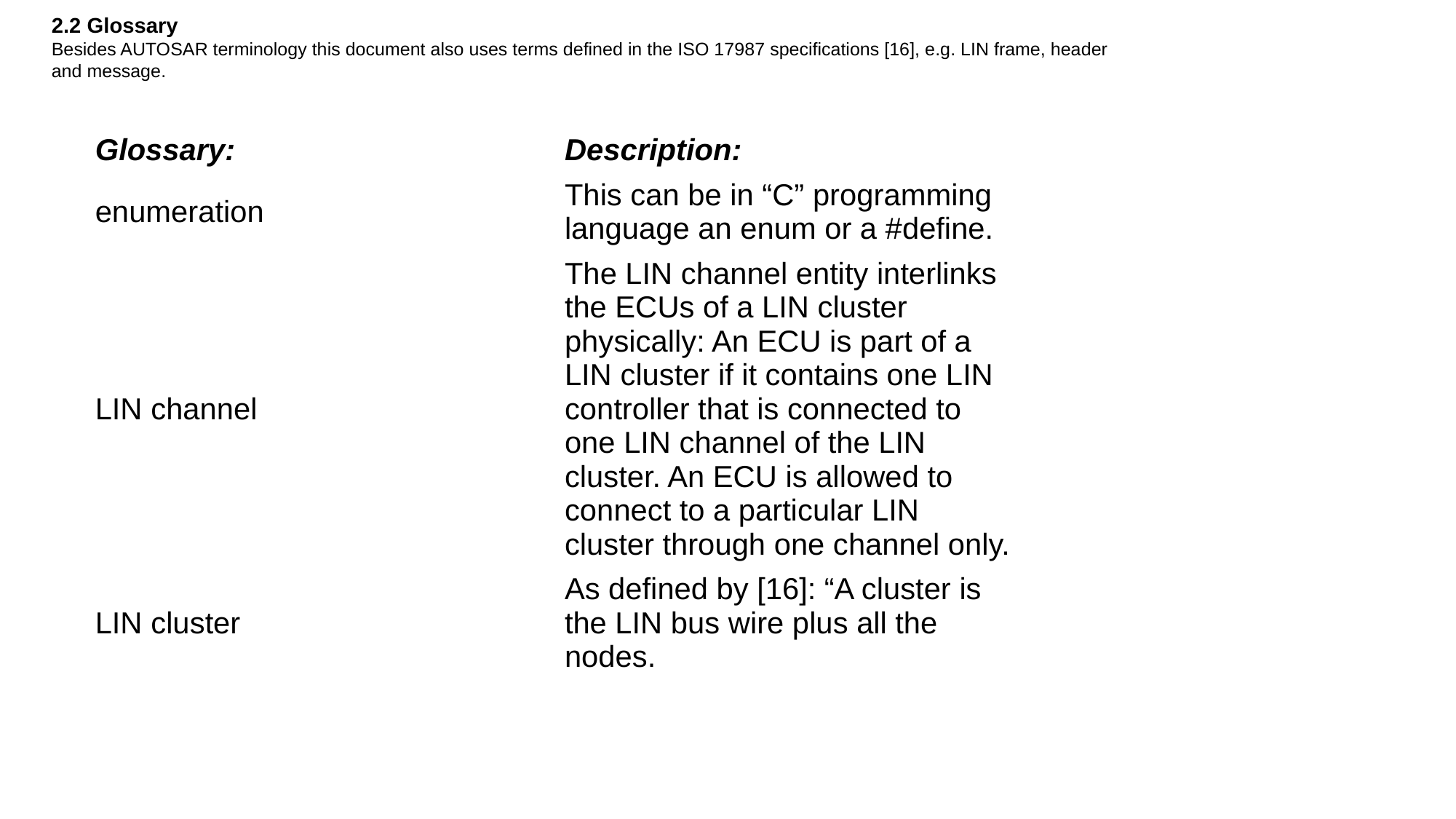

2.2 Glossary
Besides AUTOSAR terminology this document also uses terms defined in the ISO 17987 specifications [16], e.g. LIN frame, header and message.

| Glossary: | Description: |
| --- | --- |
| enumeration | This can be in “C” programming language an enum or a #define. |
| LIN channel | The LIN channel entity interlinks the ECUs of a LIN cluster physically: An ECU is part of a LIN cluster if it contains one LIN controller that is connected to one LIN channel of the LIN cluster. An ECU is allowed to connect to a particular LIN cluster through one channel only. |
| LIN cluster | As defined by [16]: “A cluster is the LIN bus wire plus all the nodes. |